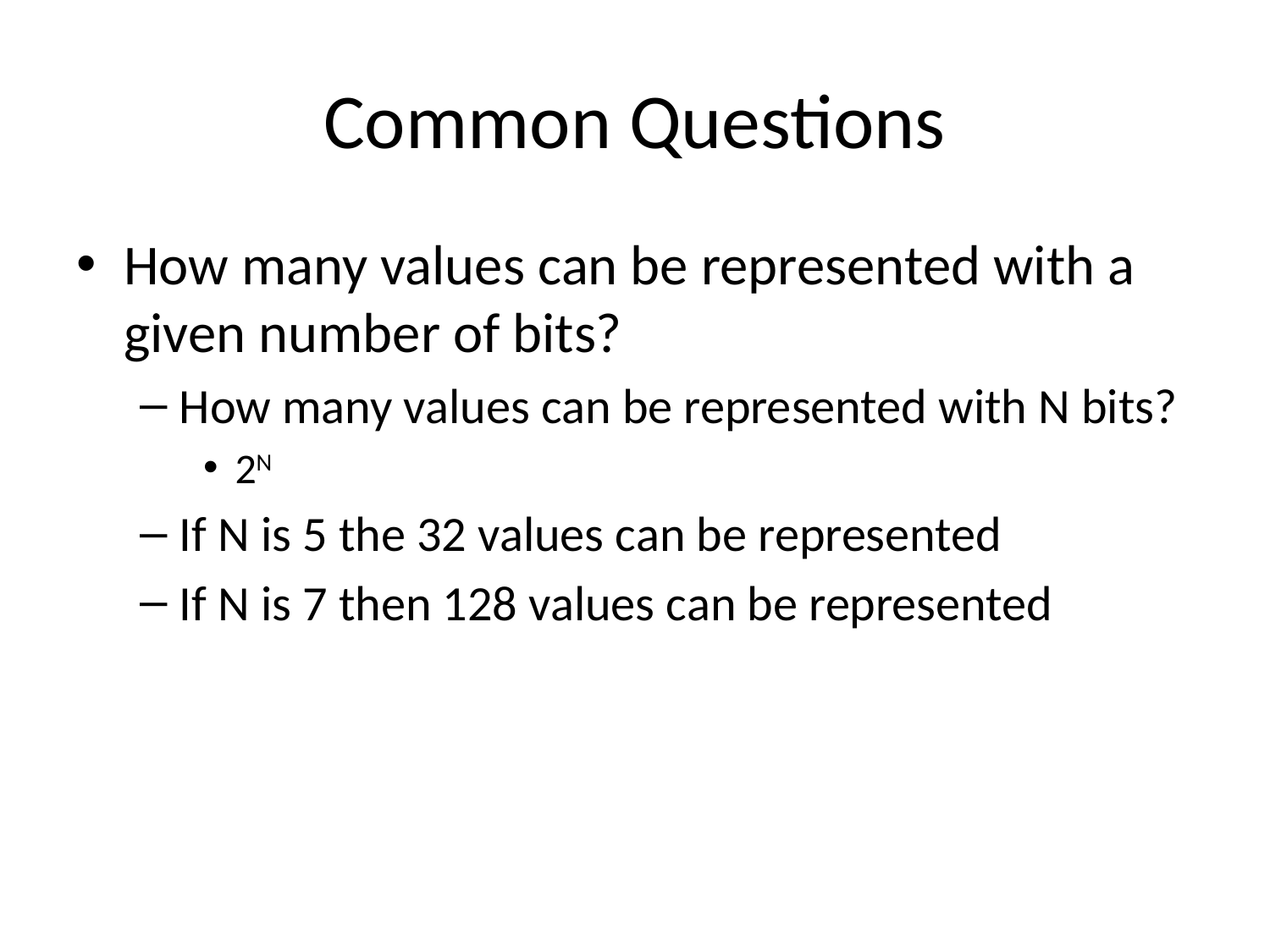

# Common Questions
How many values can be represented with a given number of bits?
How many values can be represented with N bits?
2N
If N is 5 the 32 values can be represented
If N is 7 then 128 values can be represented